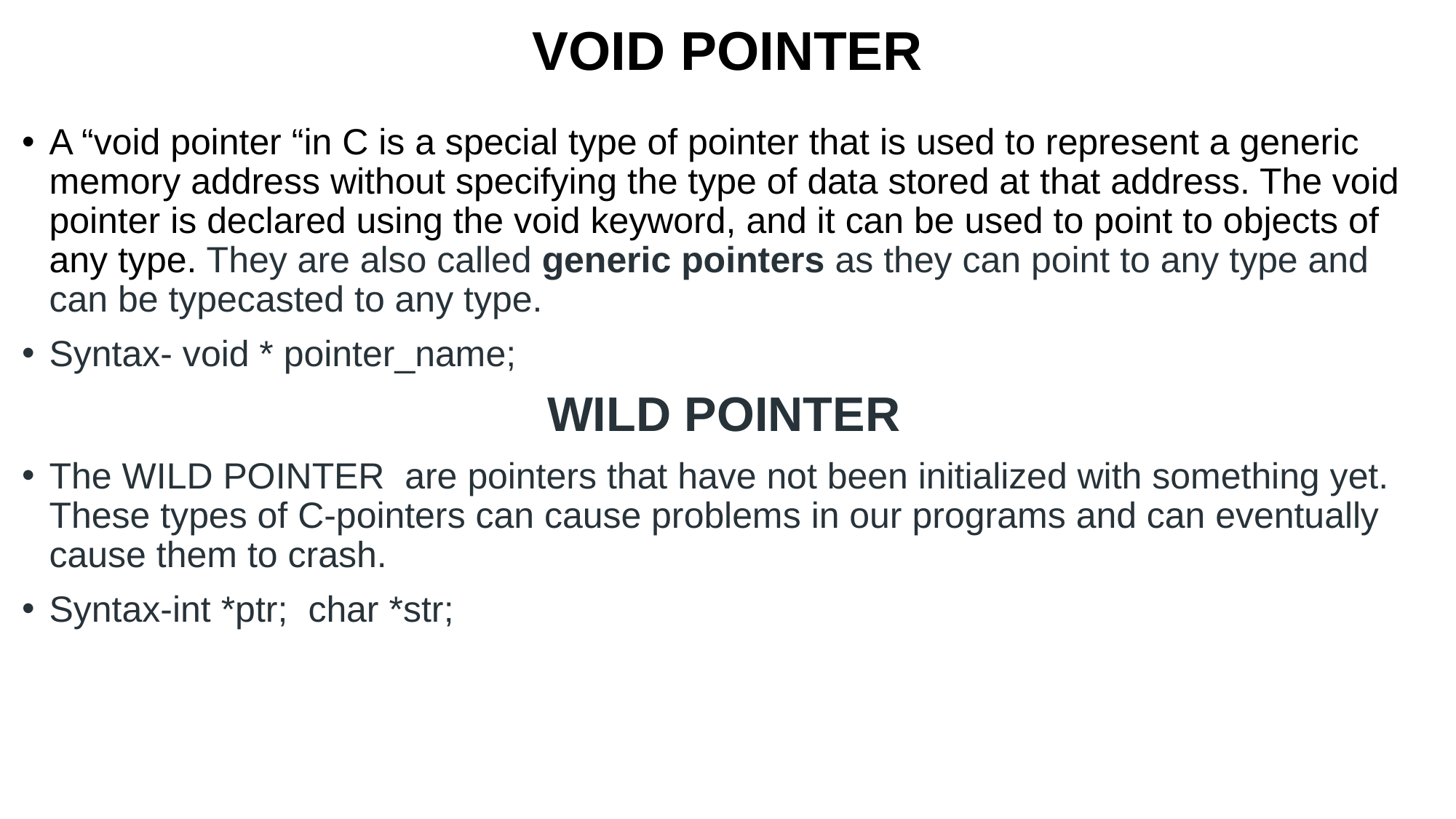

# VOID POINTER
A “void pointer “in C is a special type of pointer that is used to represent a generic memory address without specifying the type of data stored at that address. The void pointer is declared using the void keyword, and it can be used to point to objects of any type. They are also called generic pointers as they can point to any type and can be typecasted to any type.
Syntax- void * pointer_name;
WILD POINTER
The WILD POINTER  are pointers that have not been initialized with something yet. These types of C-pointers can cause problems in our programs and can eventually cause them to crash.
Syntax-int *ptr;  char *str;